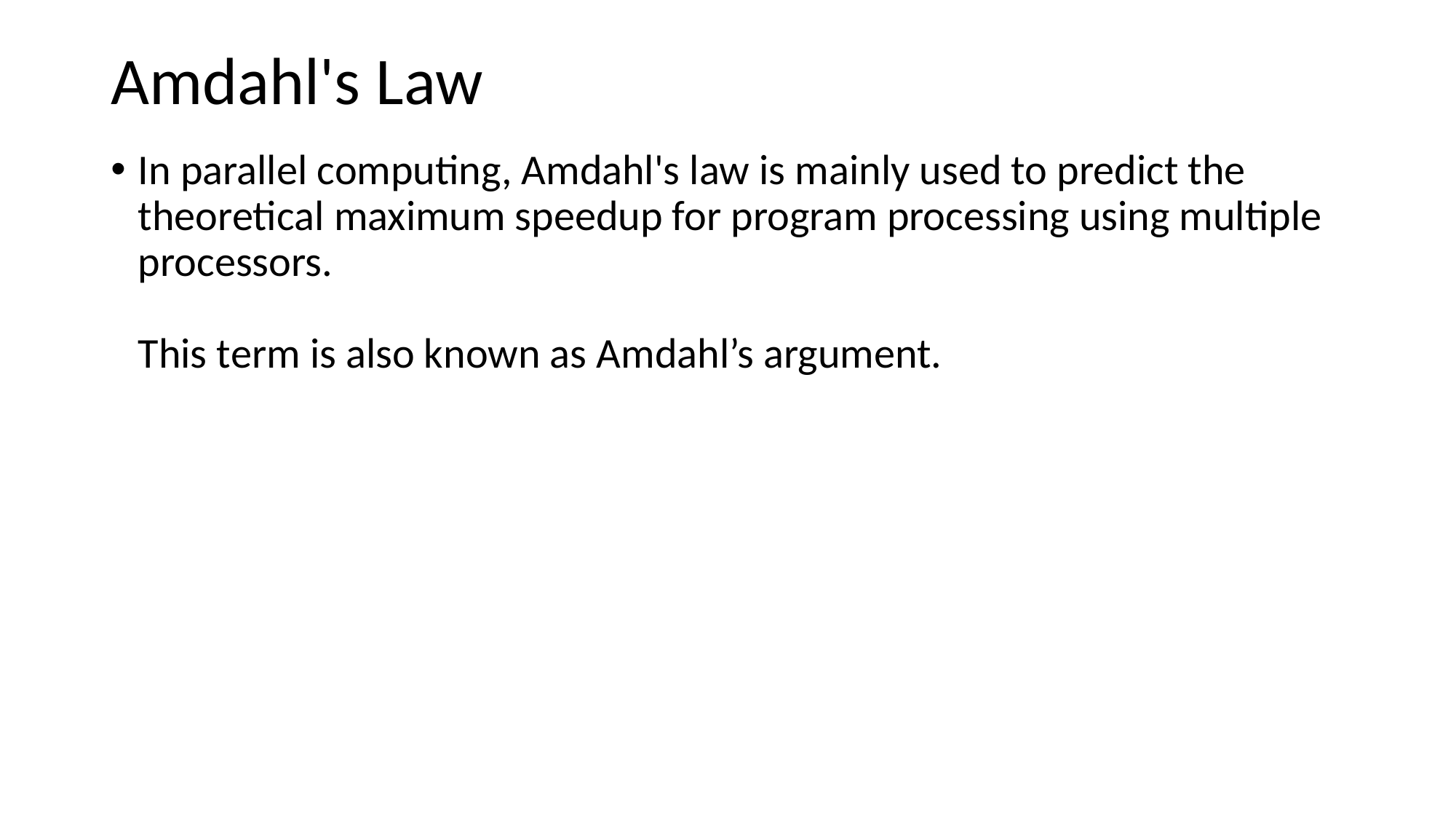

# Amdahl's Law
In parallel computing, Amdahl's law is mainly used to predict the theoretical maximum speedup for program processing using multiple processors.
This term is also known as Amdahl’s argument.